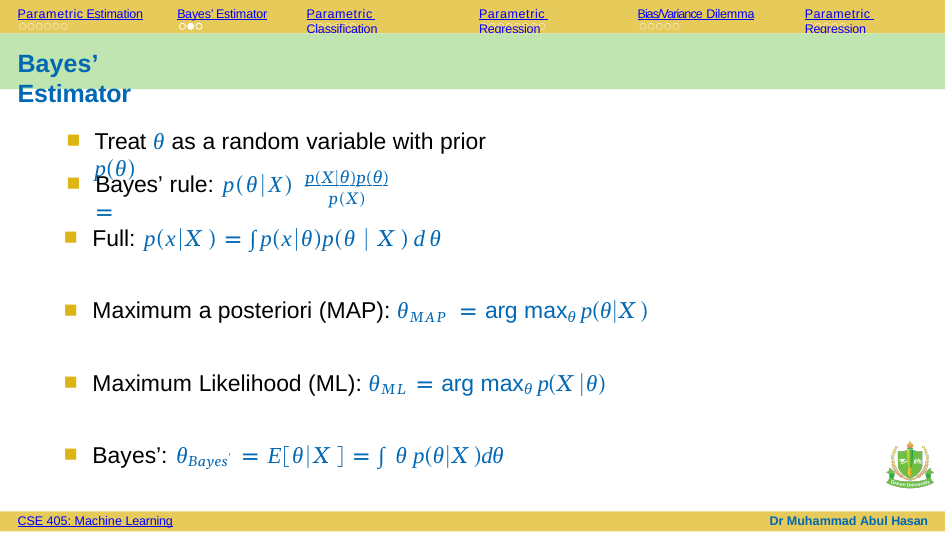

Parametric Estimation
Bayes’ Estimator
Parametric Classification
Parametric Regression
Bias/Variance Dilemma
Parametric Regression

Bayes’ Estimator
Treat θ as a random variable with prior p(θ)
p(X∣θ)p(θ) p(X)
Bayes’ rule: p(θ∣X) =
Full: p(x∣X ) = ∫p(x∣θ)p(θ ∣ X ) d θ

Maximum a posteriori (MAP): θMAP = arg maxθ p(θ∣X )

Maximum Likelihood (ML): θML = arg maxθ p(X ∣θ)

Bayes’: θBayes′ = E[θ∣X ] = ∫ θ p(θ∣X )dθ

Dr Muhammad Abul Hasan
CSE 405: Machine Learning